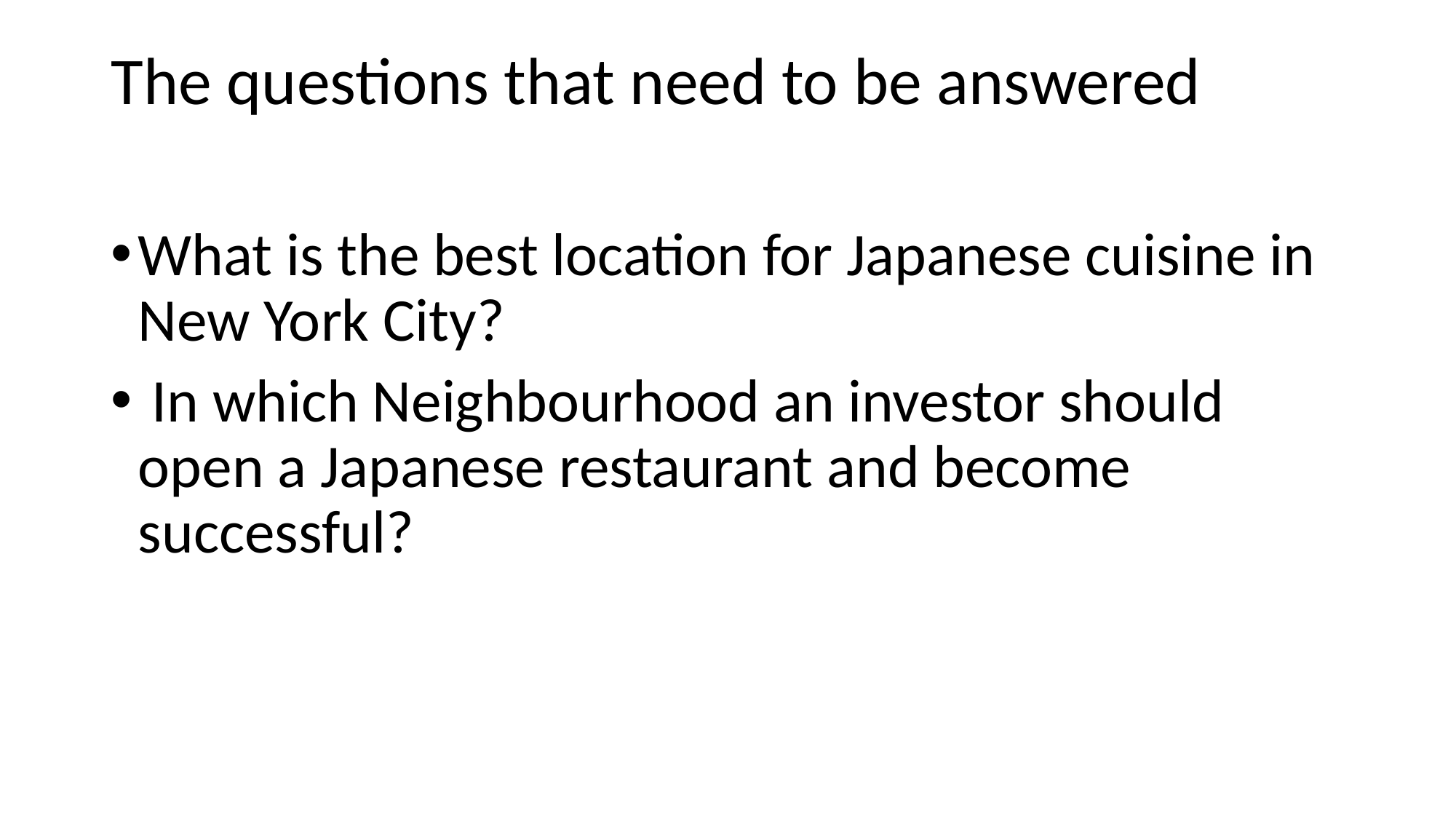

# The questions that need to be answered
What is the best location for Japanese cuisine in New York City?
 In which Neighbourhood an investor should open a Japanese restaurant and become successful?